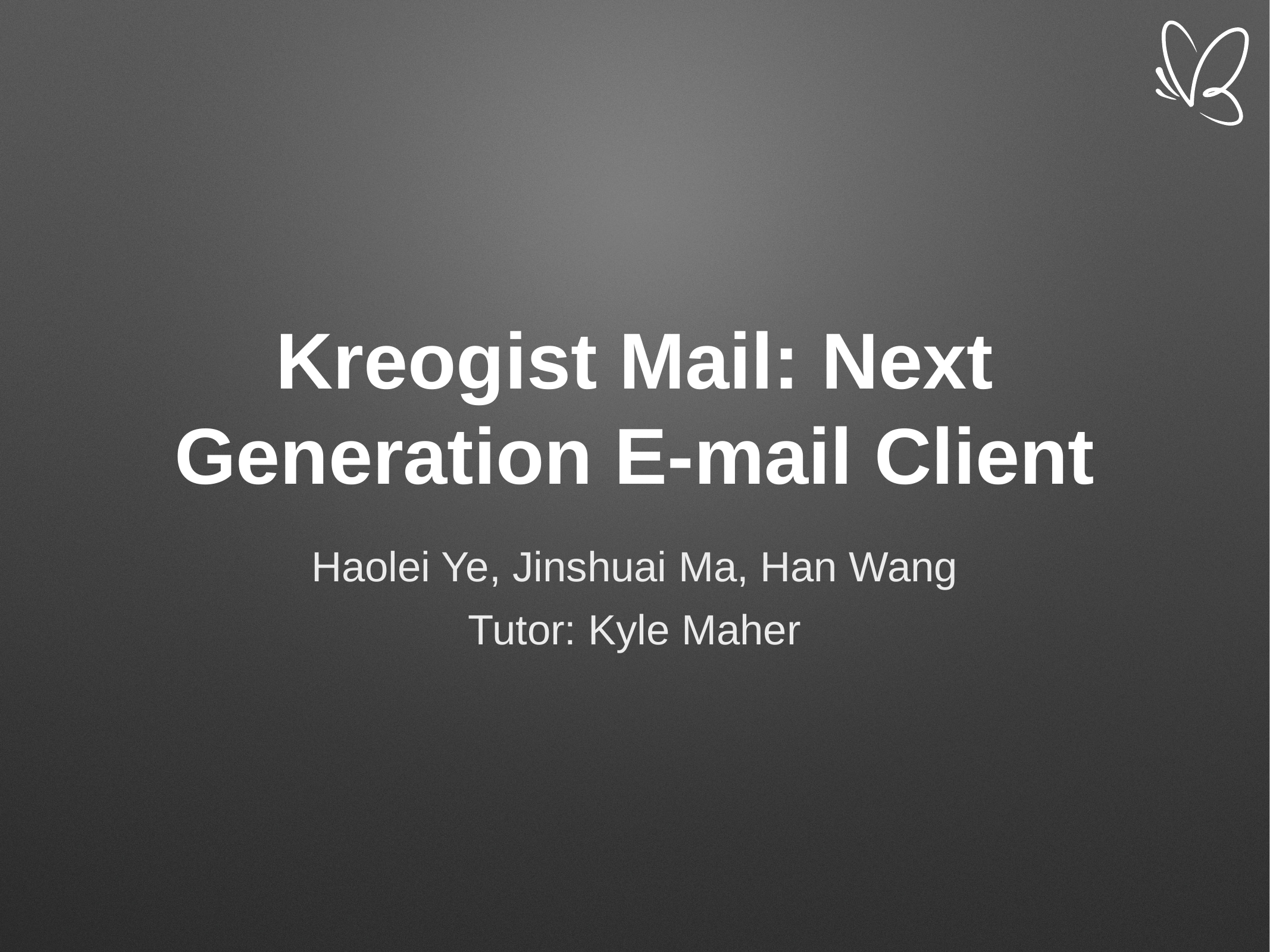

# Kreogist Mail: Next Generation E-mail Client
Haolei Ye, Jinshuai Ma, Han Wang
Tutor: Kyle Maher